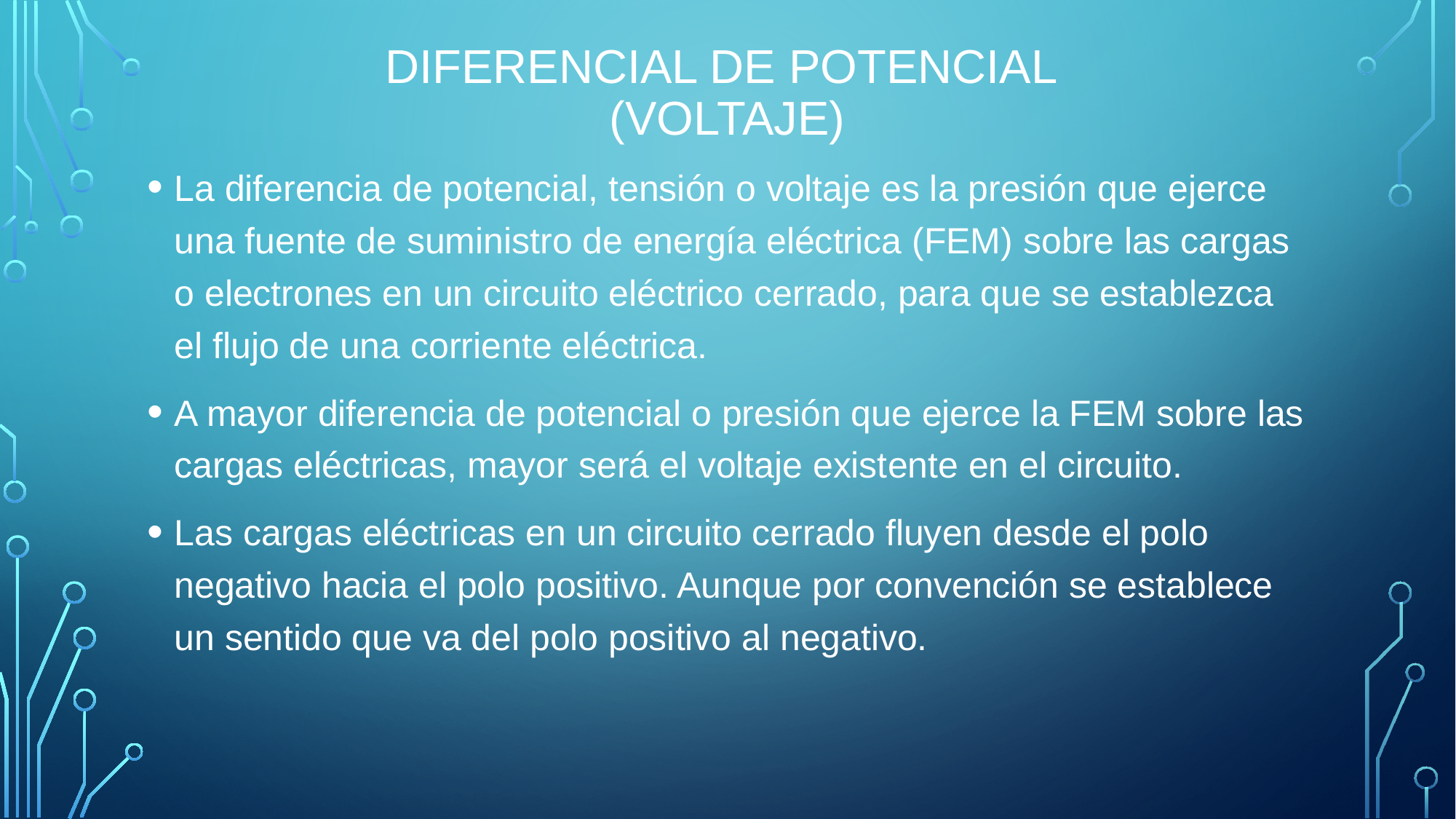

# Diferencial de potencial (voltaje)
La diferencia de potencial, tensión o voltaje es la presión que ejerce una fuente de suministro de energía eléctrica (FEM) sobre las cargas o electrones en un circuito eléctrico cerrado, para que se establezca el flujo de una corriente eléctrica.
A mayor diferencia de potencial o presión que ejerce la FEM sobre las cargas eléctricas, mayor será el voltaje existente en el circuito.
Las cargas eléctricas en un circuito cerrado fluyen desde el polo negativo hacia el polo positivo. Aunque por convención se establece un sentido que va del polo positivo al negativo.